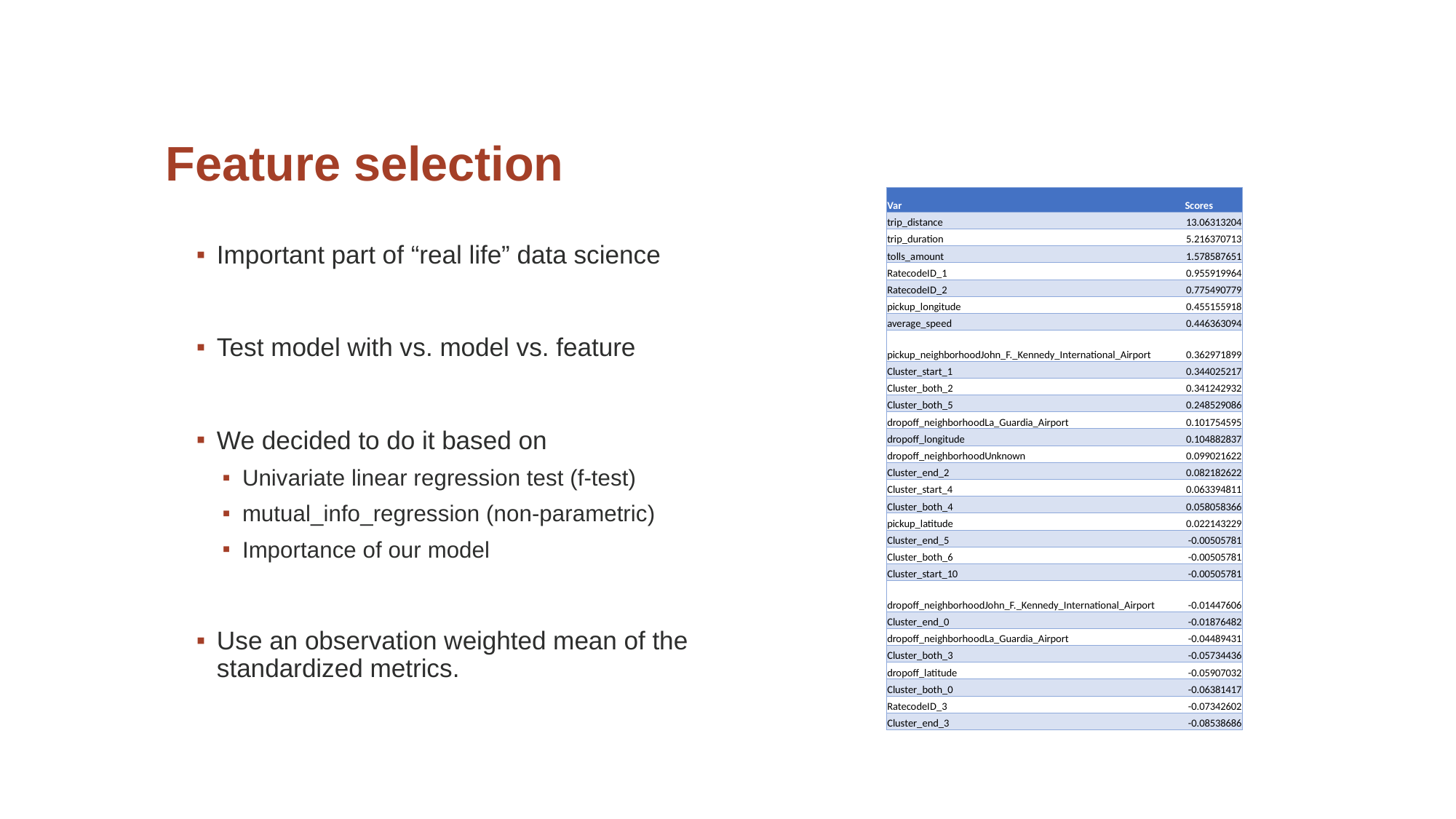

# Feature selection
| Var | Scores |
| --- | --- |
| trip\_distance | 13.06313204 |
| trip\_duration | 5.216370713 |
| tolls\_amount | 1.578587651 |
| RatecodeID\_1 | 0.955919964 |
| RatecodeID\_2 | 0.775490779 |
| pickup\_longitude | 0.455155918 |
| average\_speed | 0.446363094 |
| pickup\_neighborhoodJohn\_F.\_Kennedy\_International\_Airport | 0.362971899 |
| Cluster\_start\_1 | 0.344025217 |
| Cluster\_both\_2 | 0.341242932 |
| Cluster\_both\_5 | 0.248529086 |
| dropoff\_neighborhoodLa\_Guardia\_Airport | 0.101754595 |
| dropoff\_longitude | 0.104882837 |
| dropoff\_neighborhoodUnknown | 0.099021622 |
| Cluster\_end\_2 | 0.082182622 |
| Cluster\_start\_4 | 0.063394811 |
| Cluster\_both\_4 | 0.058058366 |
| pickup\_latitude | 0.022143229 |
| Cluster\_end\_5 | -0.00505781 |
| Cluster\_both\_6 | -0.00505781 |
| Cluster\_start\_10 | -0.00505781 |
| dropoff\_neighborhoodJohn\_F.\_Kennedy\_International\_Airport | -0.01447606 |
| Cluster\_end\_0 | -0.01876482 |
| dropoff\_neighborhoodLa\_Guardia\_Airport | -0.04489431 |
| Cluster\_both\_3 | -0.05734436 |
| dropoff\_latitude | -0.05907032 |
| Cluster\_both\_0 | -0.06381417 |
| RatecodeID\_3 | -0.07342602 |
| Cluster\_end\_3 | -0.08538686 |
Important part of “real life” data science

Test model with vs. model vs. feature

We decided to do it based on
Univariate linear regression test (f-test)
mutual_info_regression (non-parametric)
Importance of our model

Use an observation weighted mean of the standardized metrics.